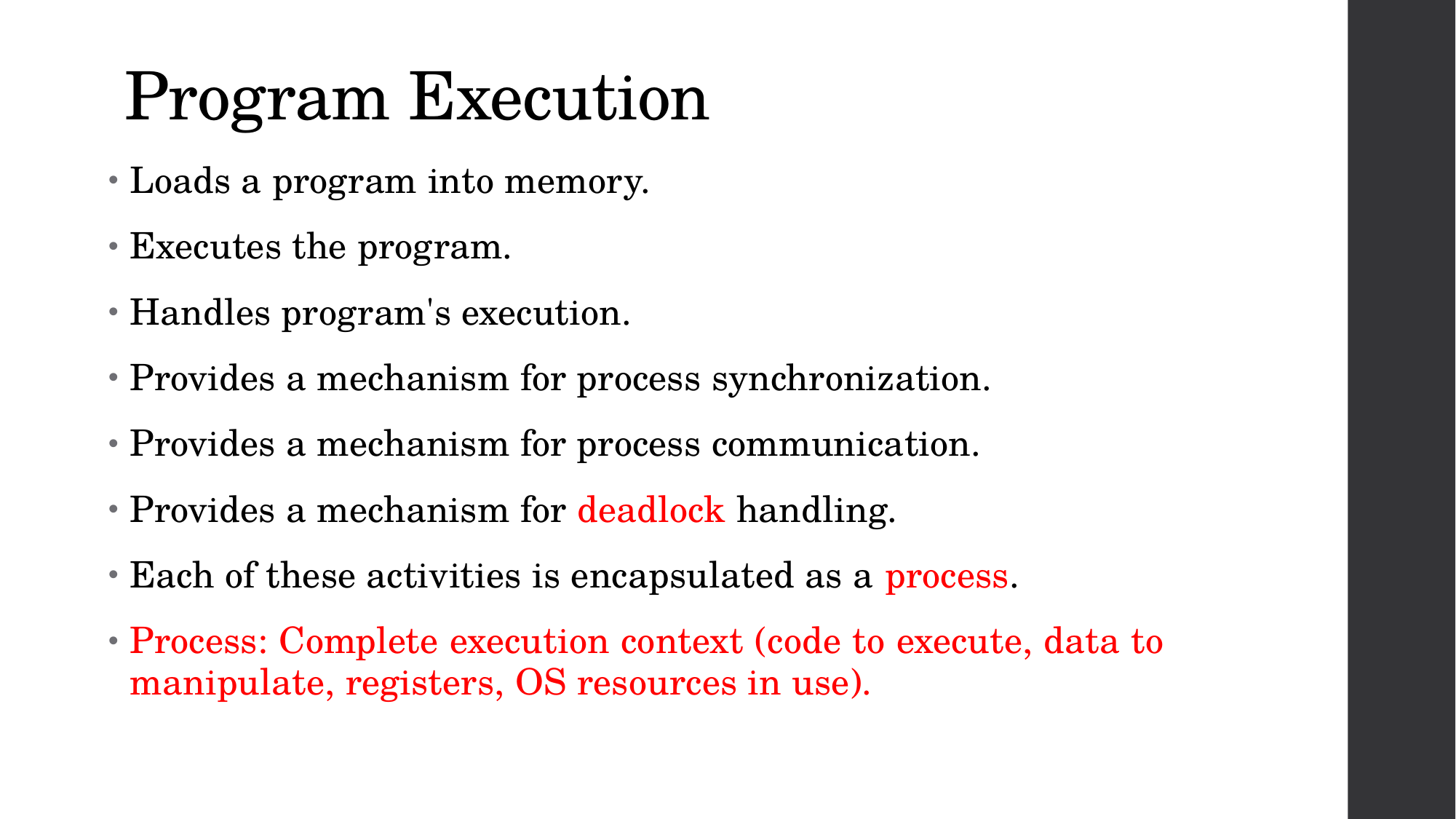

# Program Execution
Loads a program into memory.
Executes the program.
Handles program's execution.
Provides a mechanism for process synchronization.
Provides a mechanism for process communication.
Provides a mechanism for deadlock handling.
Each of these activities is encapsulated as a process.
Process: Complete execution context (code to execute, data to manipulate, registers, OS resources in use).